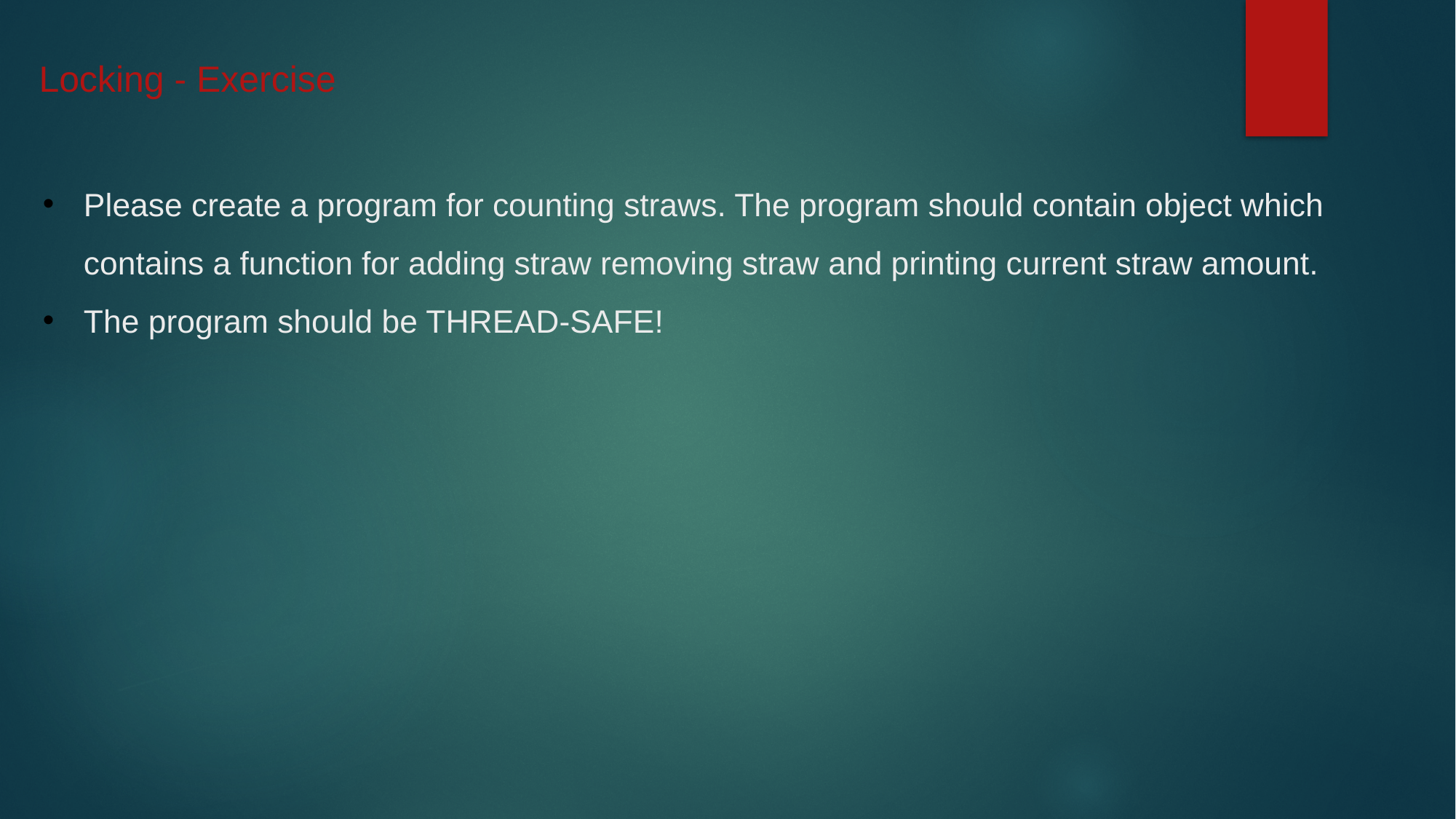

Locking - Exercise
Please create a program for counting straws. The program should contain object which contains a function for adding straw removing straw and printing current straw amount.
The program should be THREAD-SAFE!